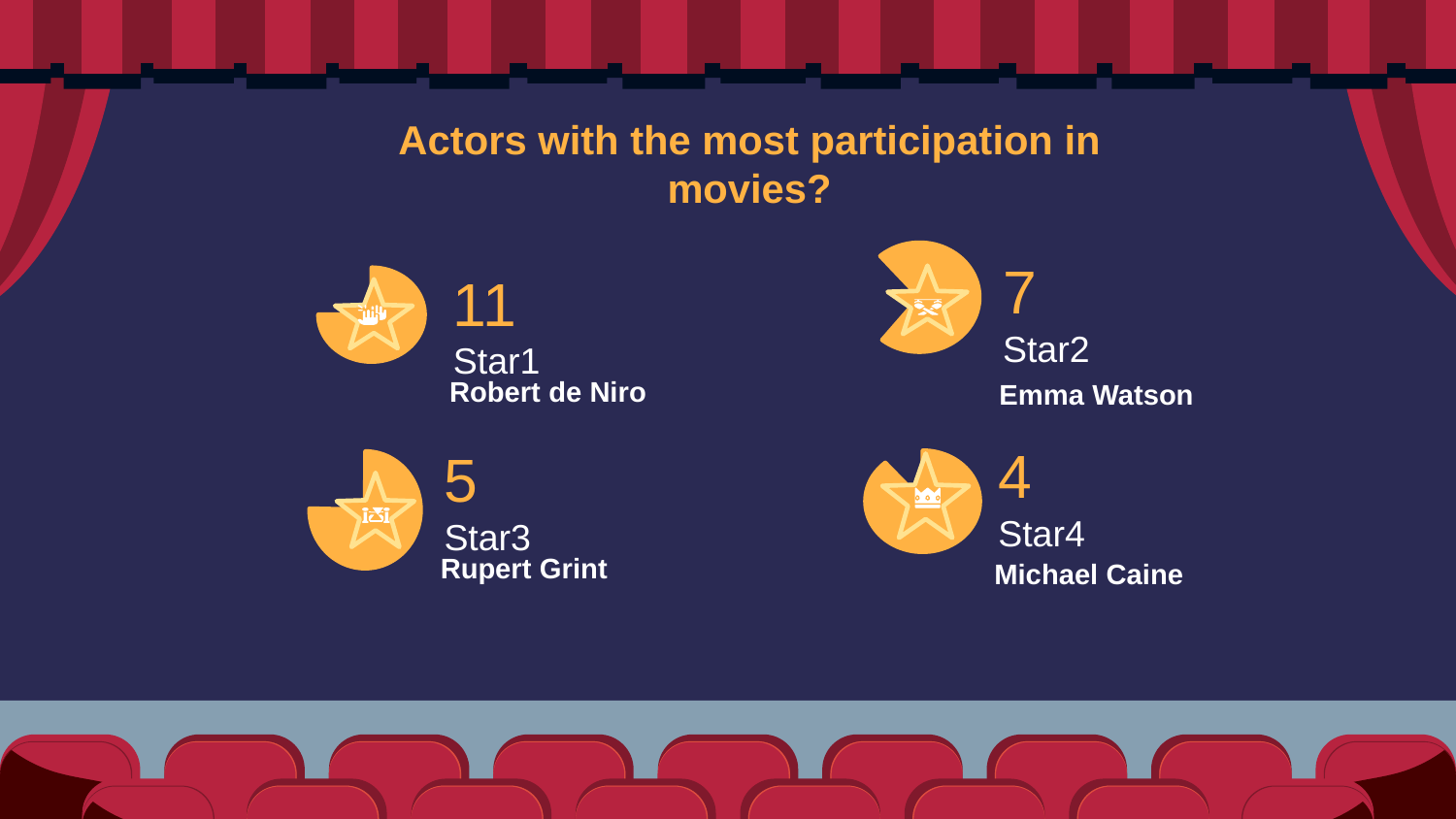

# Actors with the most participation in movies?

7
Star2

Emma Watson

11
Star1

Robert de Niro

5
Star3

Rupert Grint

4
Star4

Michael Caine